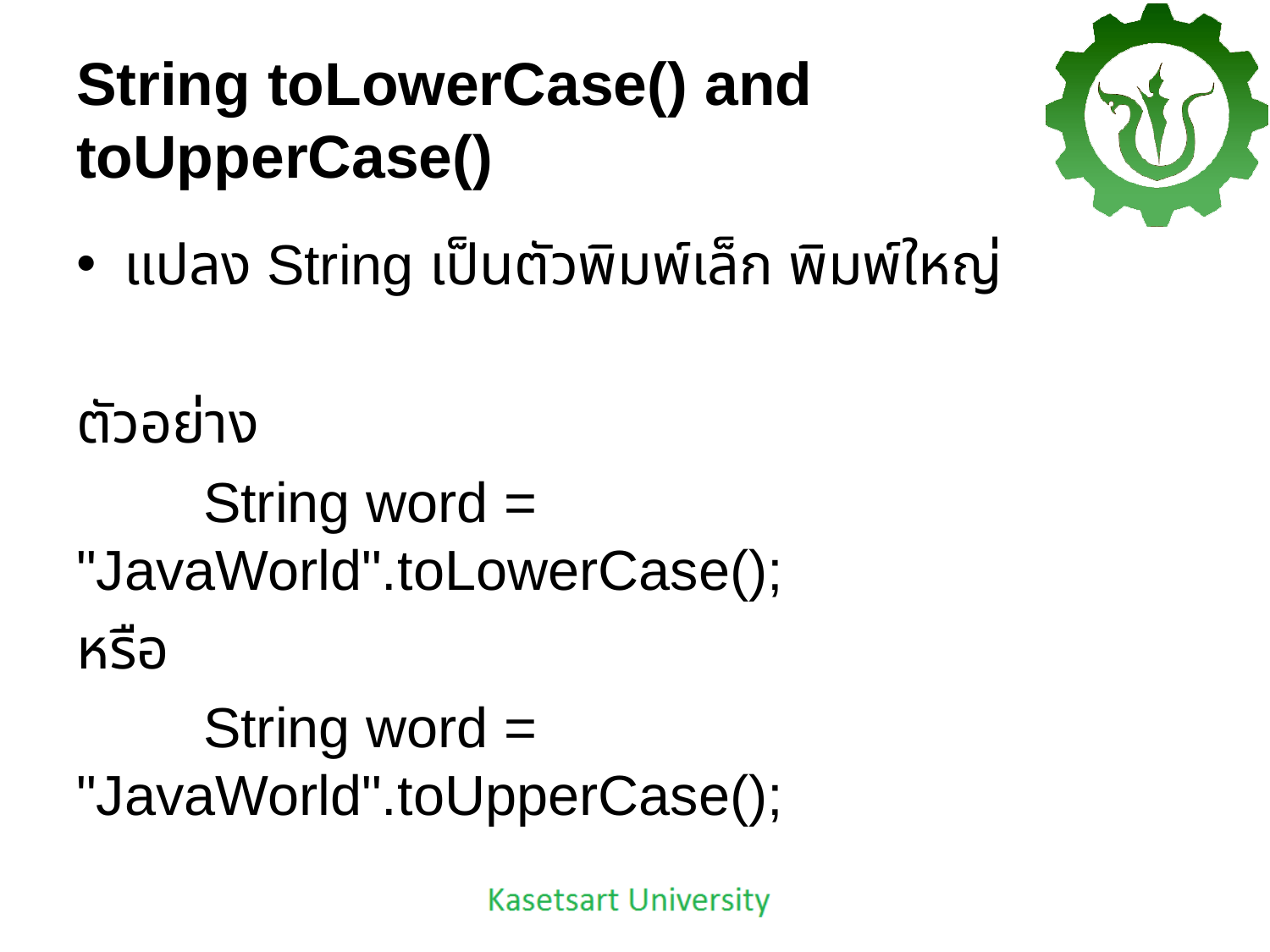

# String toLowerCase() and toUpperCase()
แปลง String เป็นตัวพิมพ์เล็ก พิมพ์ใหญ่

ตัวอย่าง
	String word = "JavaWorld".toLowerCase();
หรือ
	String word = "JavaWorld".toUpperCase();